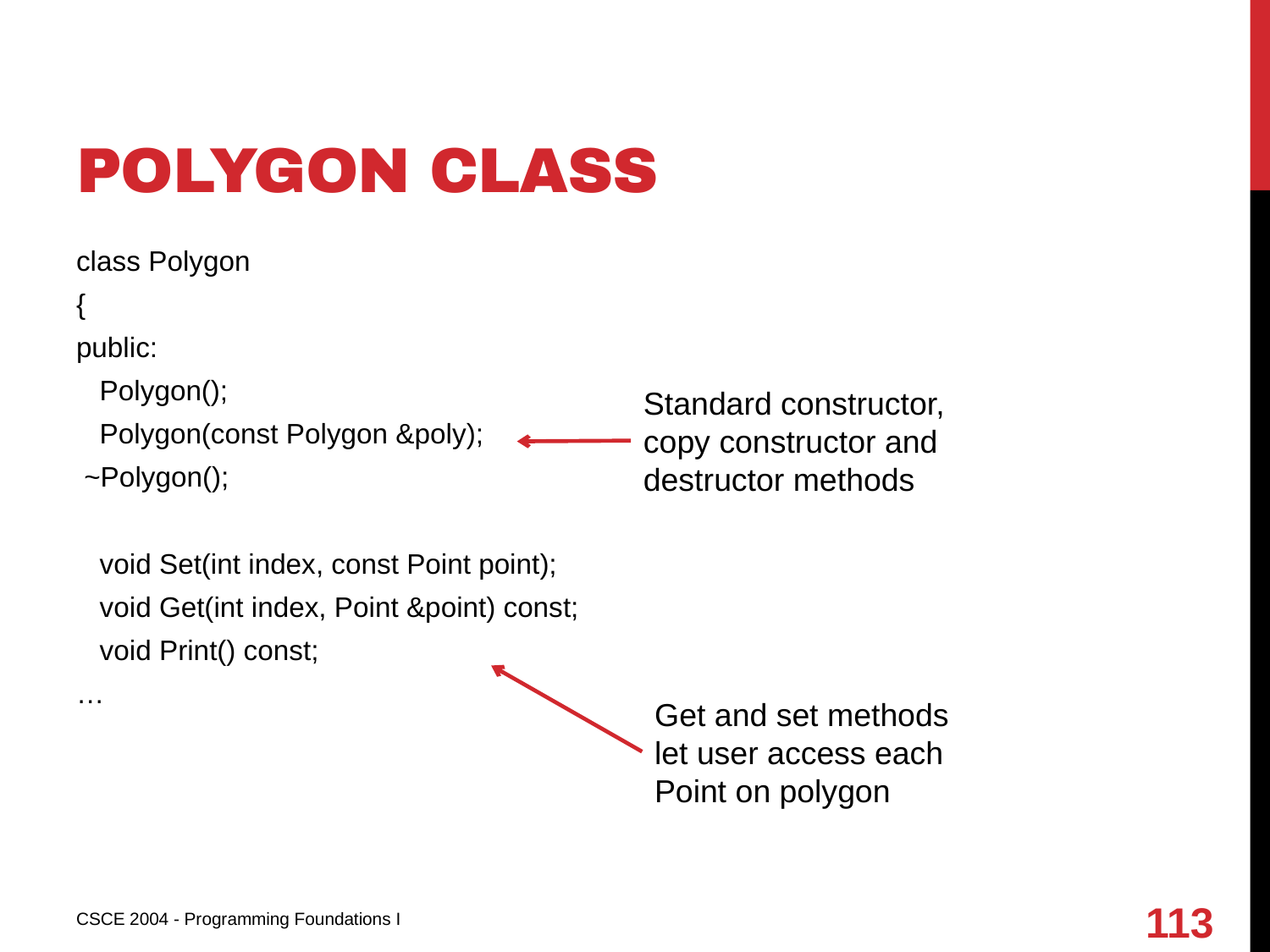

# Polygon class
class Polygon
{
public:
   Polygon();
   Polygon(const Polygon &poly);
 ~Polygon();

   void Set(int index, const Point point);
   void Get(int index, Point &point) const;
   void Print() const;
…
Standard constructor, copy constructor and destructor methods
Get and set methods let user access each Point on polygon
113
CSCE 2004 - Programming Foundations I